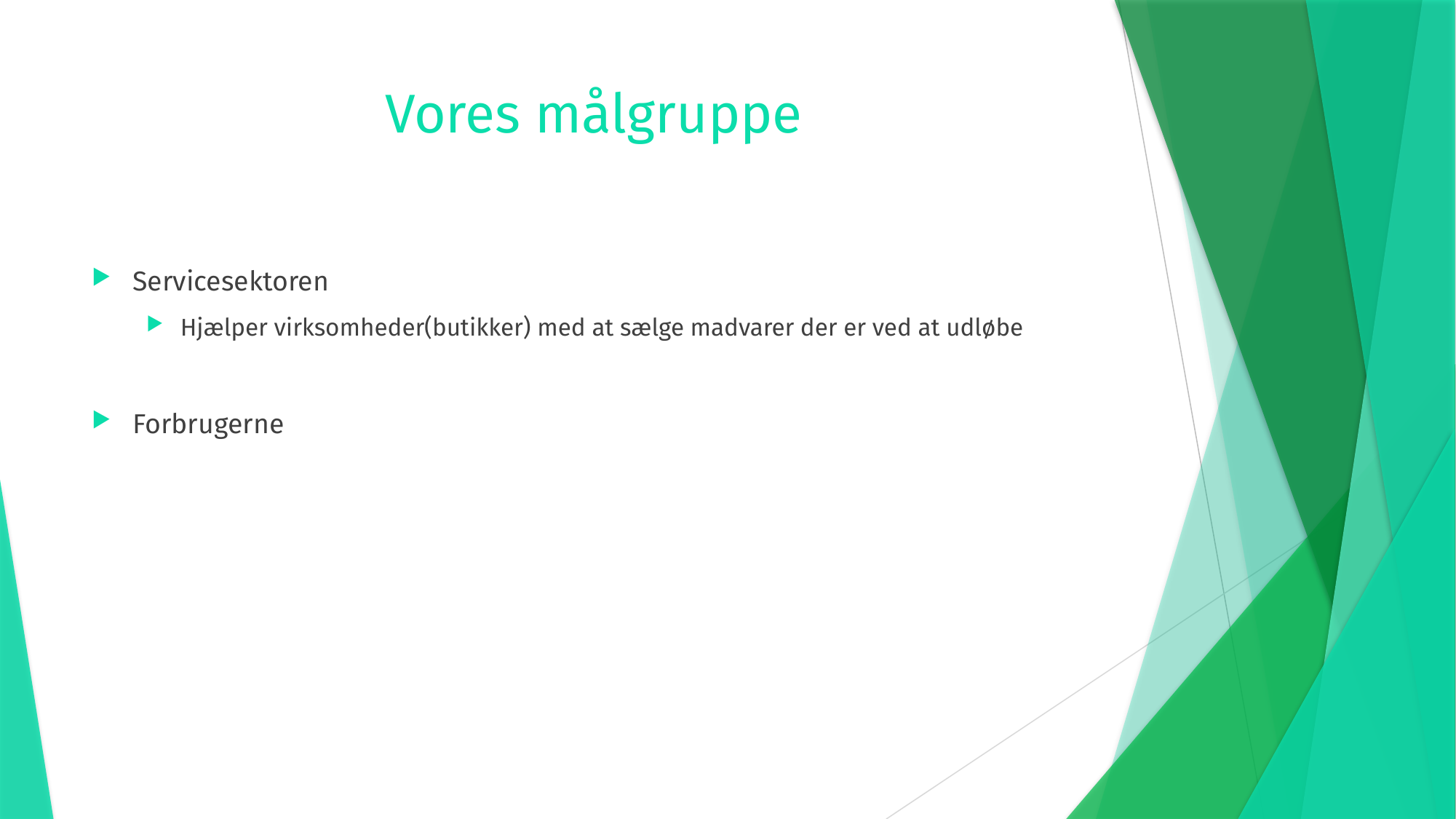

# Vores målgruppe
Servicesektoren
Hjælper virksomheder(butikker) med at sælge madvarer der er ved at udløbe

Forbrugerne